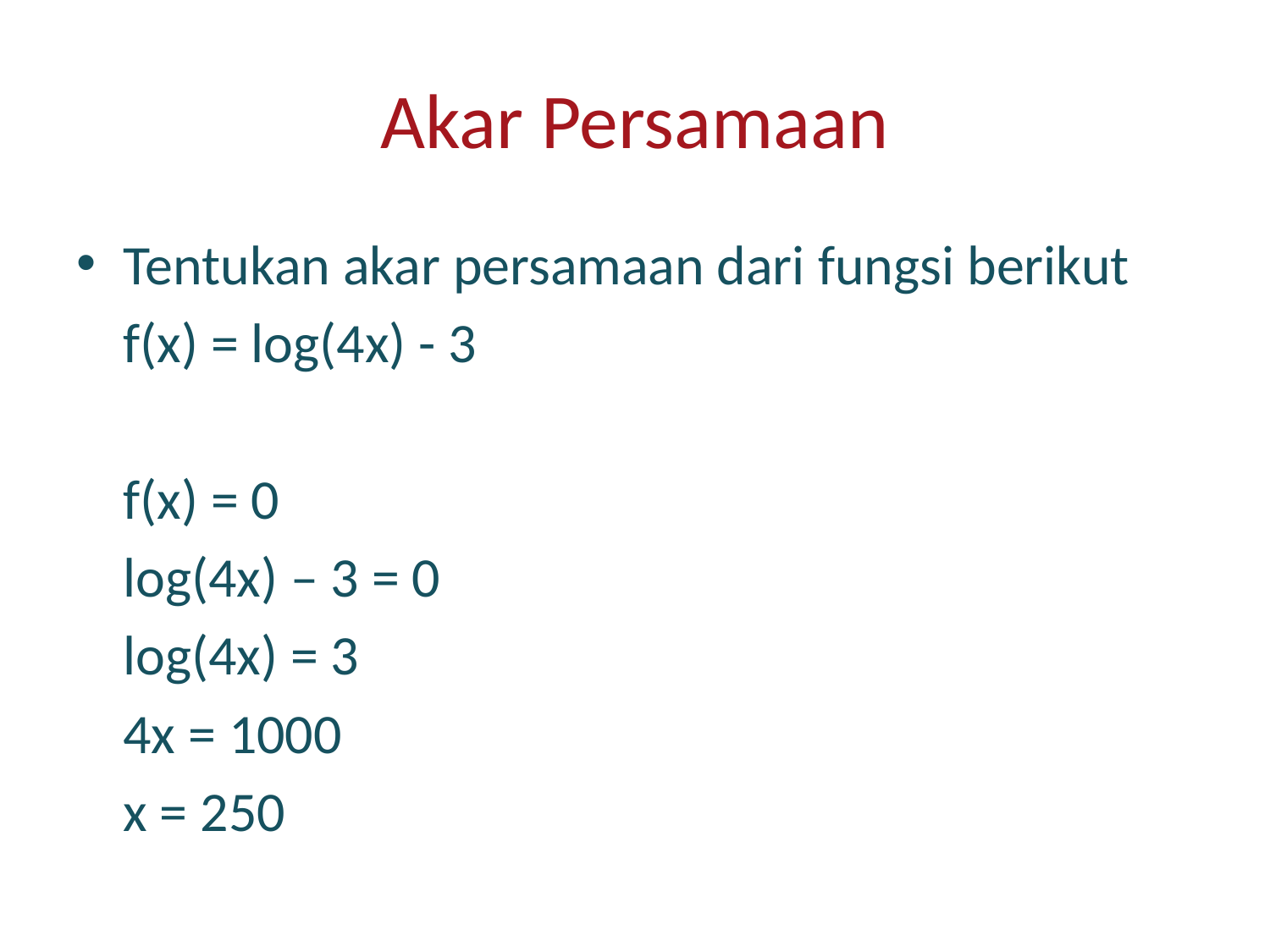

# Akar Persamaan
Tentukan akar persamaan dari fungsi berikut
	f(x) = log(4x) - 3

	f(x) = 0
	log(4x) – 3 = 0
	log(4x) = 3
	4x = 1000
	x = 250